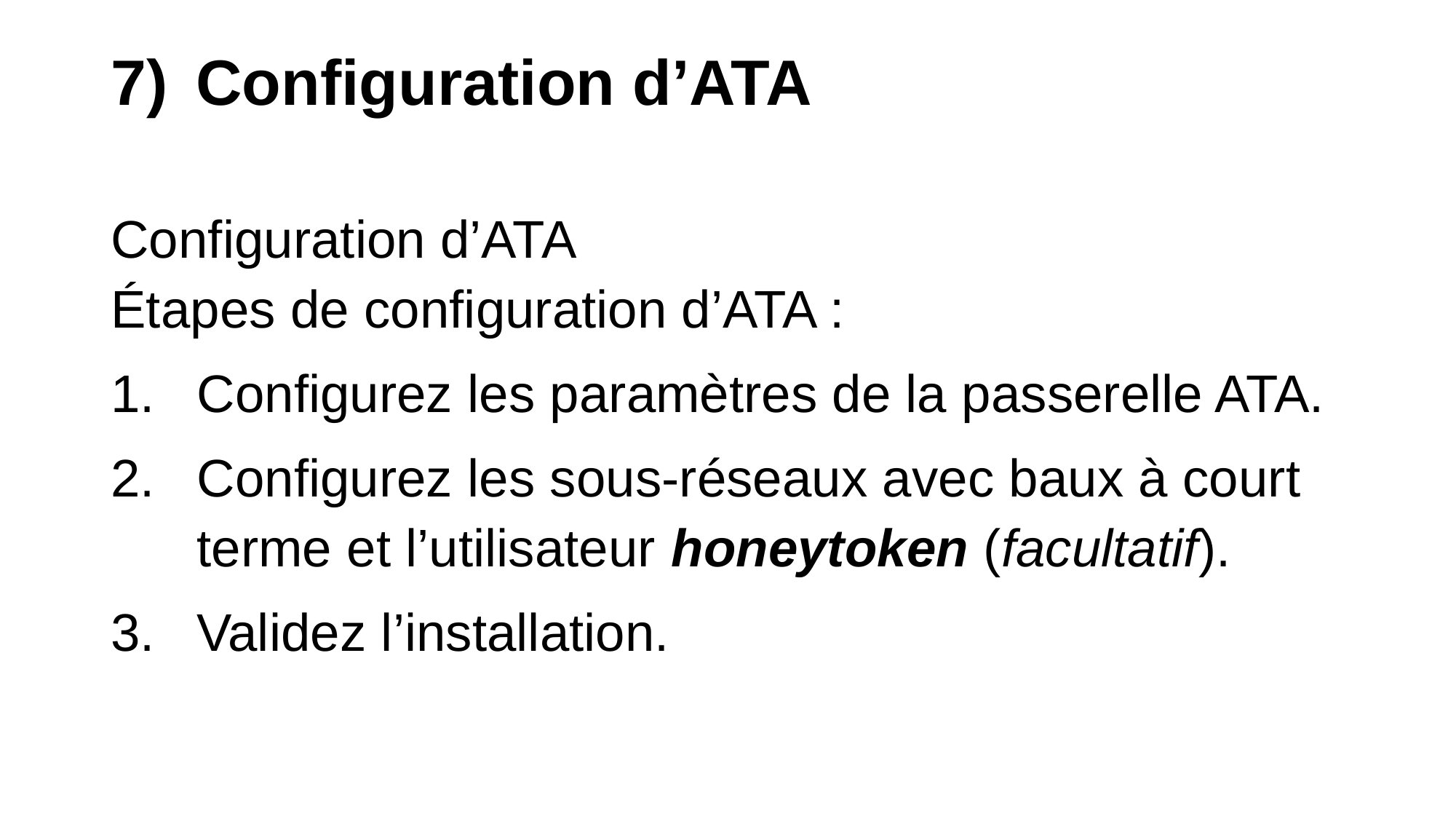

# Configuration d’ATA
Configuration d’ATA
Étapes de configuration d’ATA :
Configurez les paramètres de la passerelle ATA.
Configurez les sous-réseaux avec baux à court terme et l’utilisateur honeytoken (facultatif).
Validez l’installation.